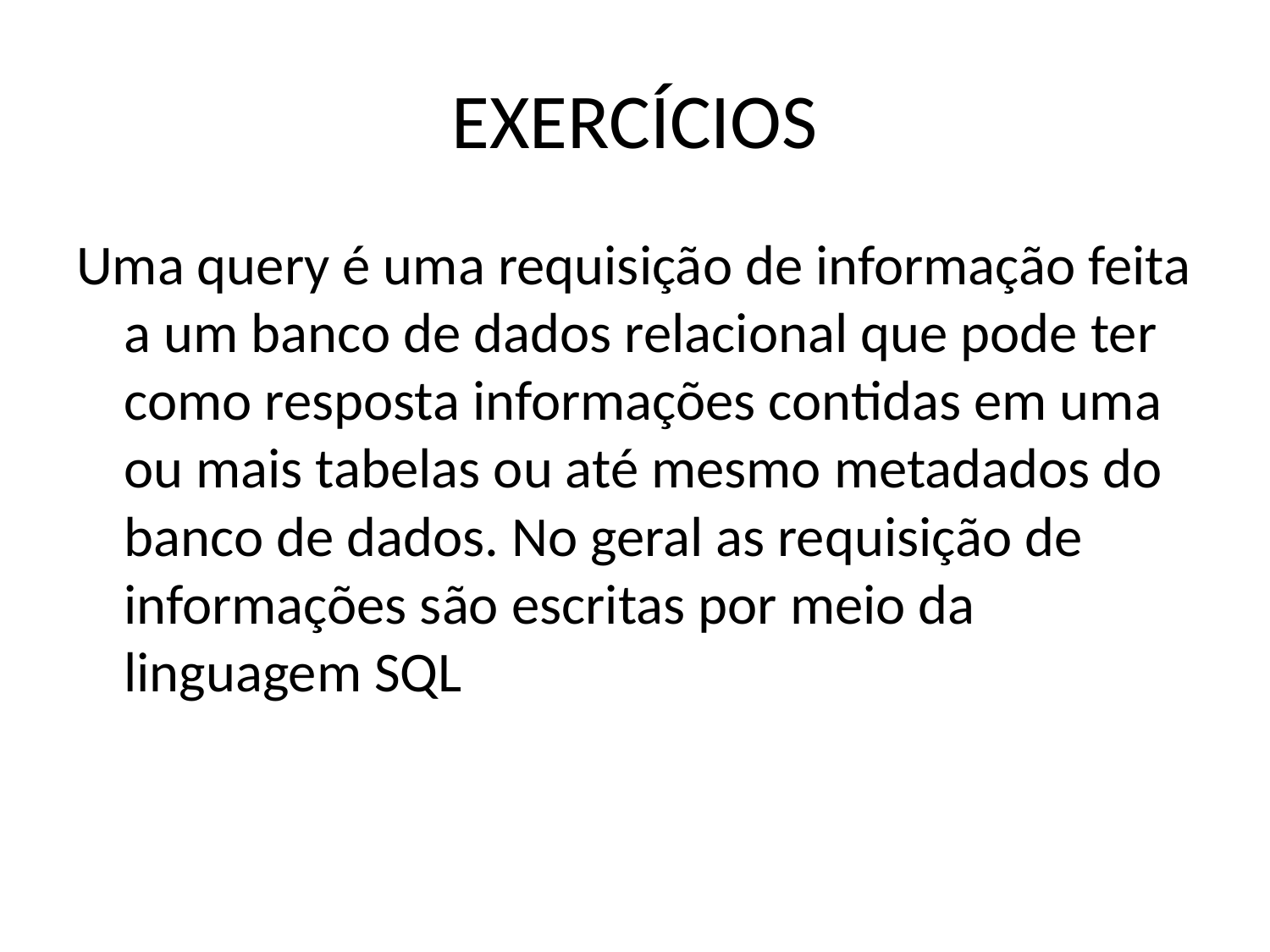

# EXERCÍCIOS
Uma query é uma requisição de informação feita a um banco de dados relacional que pode ter como resposta informações contidas em uma ou mais tabelas ou até mesmo metadados do banco de dados. No geral as requisição de informações são escritas por meio da linguagem SQL